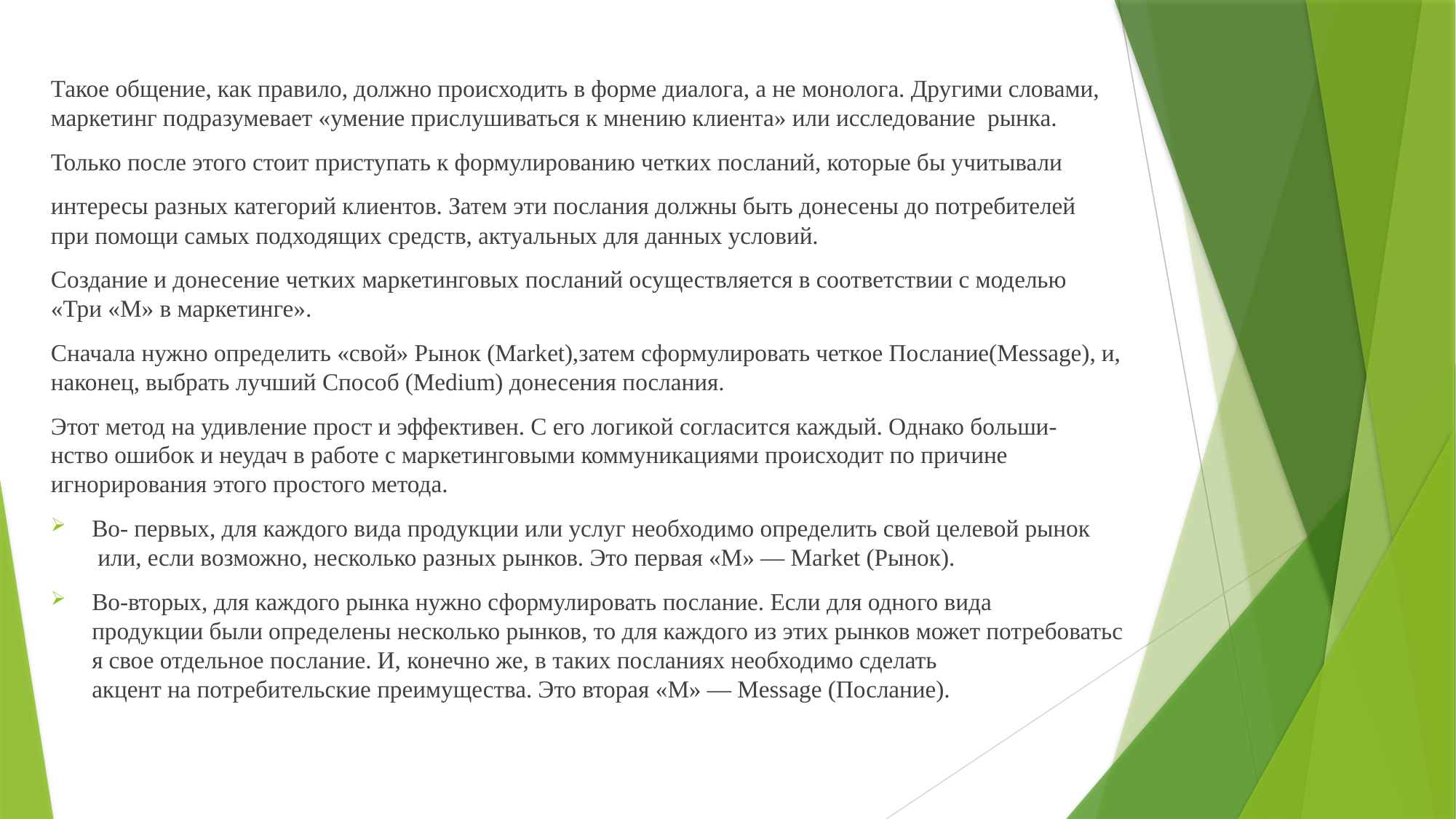

Такое общение, как правило, должно происходить в форме диалога, а не монолога. Другими словами,  маркетинг подразумевает «умение прислушиваться к мнению клиента» или исследование  рынка.
Только после этого стоит приступать к формулированию четких посланий, которые бы учитывали
интересы разных категорий клиентов. Затем эти послания должны быть донесены до потребителей      при помощи самых подходящих средств, актуальных для данных условий.
Создание и донесение четких маркетинговых посланий осуществляется в соответствии с моделью        «Три «М» в маркетинге».
Сначала нужно определить «свой» Рынок (Market),затем сформулировать четкое Послание(Message), и, наконец, выбрать лучший Способ (Medium) донесения послания.
Этот метод на удивление прост и эффективен. С его логикой согласится каждый. Однако больши-нство ошибок и неудач в работе с маркетинговыми коммуникациями происходит по причине                 игнорирования этого простого метода.
Во- первых, для каждого вида продукции или услуг необходимо определить свой целевой рынок  или, если возможно, несколько разных рынков. Это первая «М» — Market (Рынок).
Во-вторых, для каждого рынка нужно сформулировать послание. Если для одного вида           продукции были определены несколько рынков, то для каждого из этих рынков может потребоваться свое отдельное послание. И, конечно же, в таких посланиях необходимо сделать  акцент на потребительские преимущества. Это вторая «М» — Message (Послание).